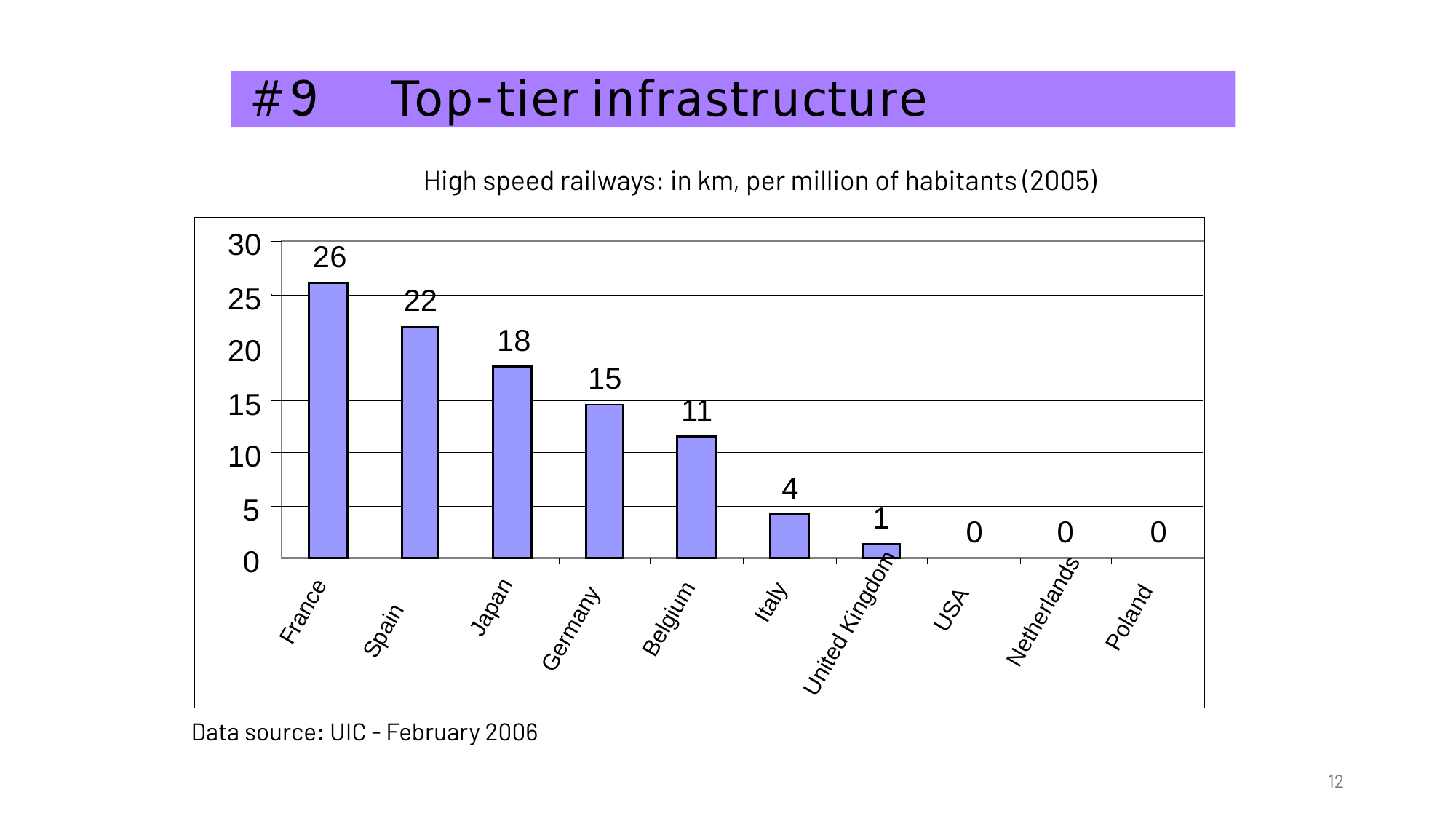

# #9     Top-tier infrastructure
High speed railways: in km, per million of habitants (2005)

30
26

25
22

18

20

15

15
11

10

4
5
1

0
0
0

0

Italy
Japan
Netherlands
France
Poland
Belgium
United Kingdom
       USA
Germany
Spain
Data source: UIC - February 2006
12